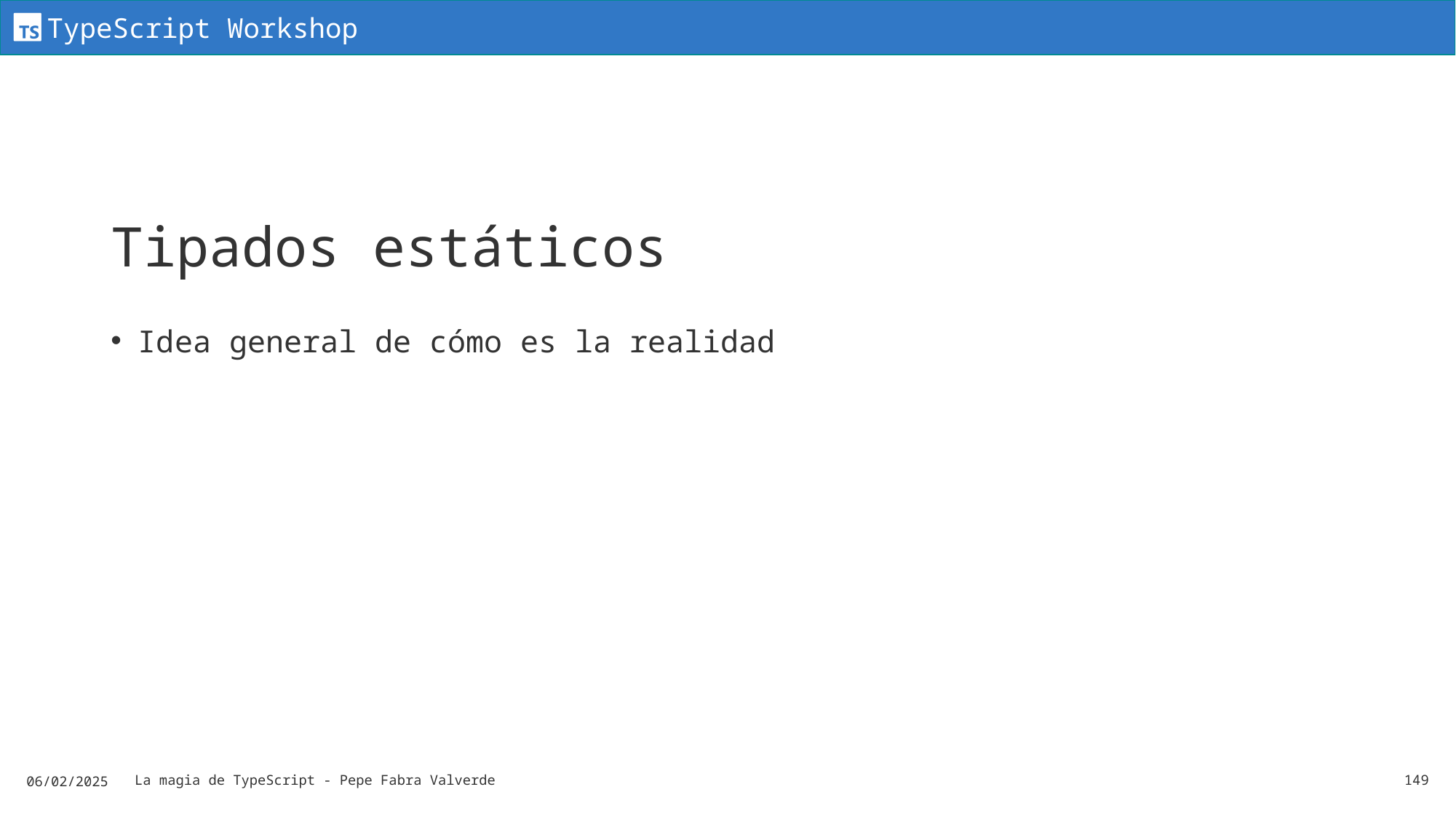

# Tipados estáticos
Idea general de cómo es la realidad
06/02/2025
La magia de TypeScript - Pepe Fabra Valverde
149